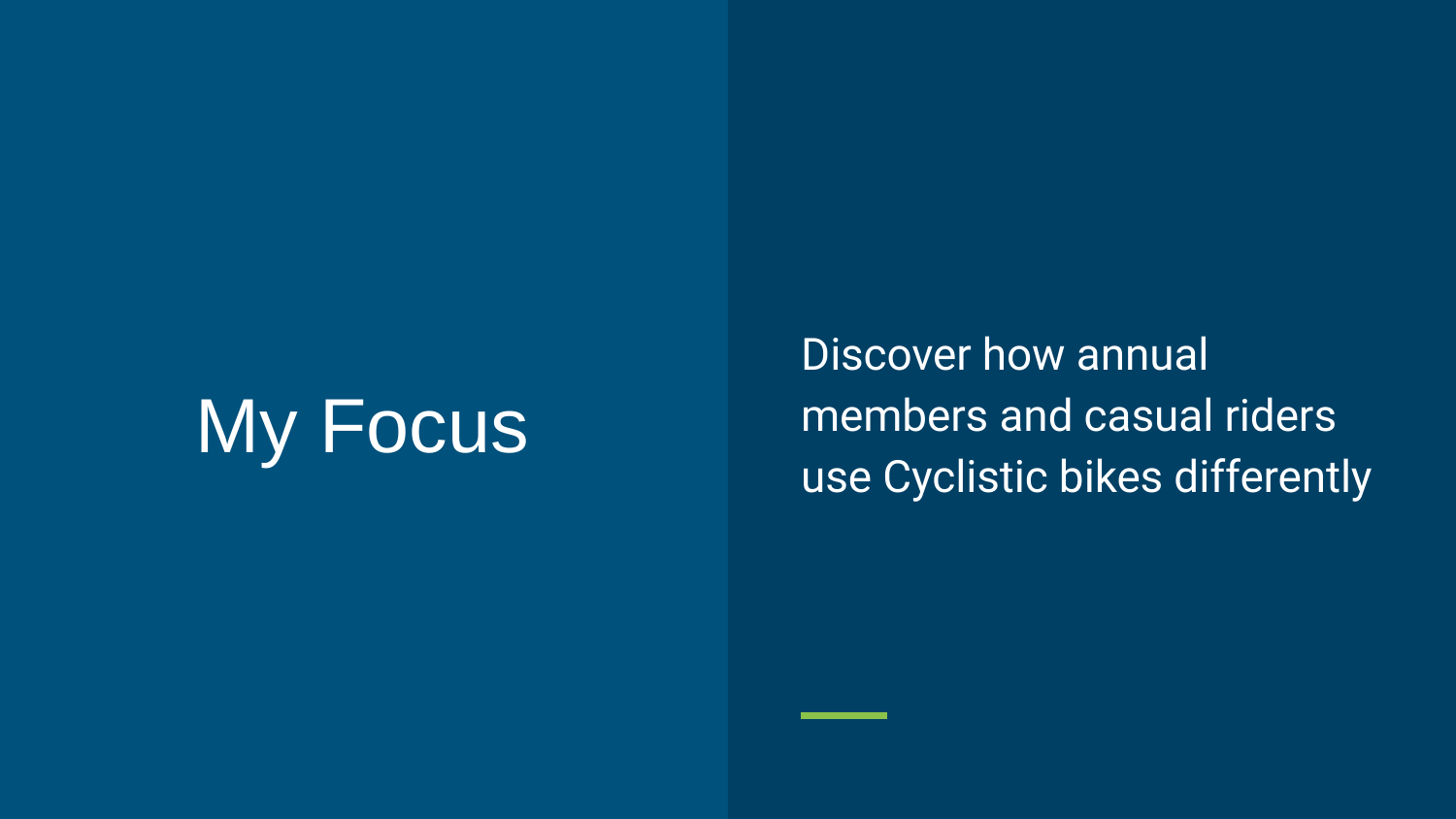

Discover how annual members and casual riders use Cyclistic bikes differently
# My Focus